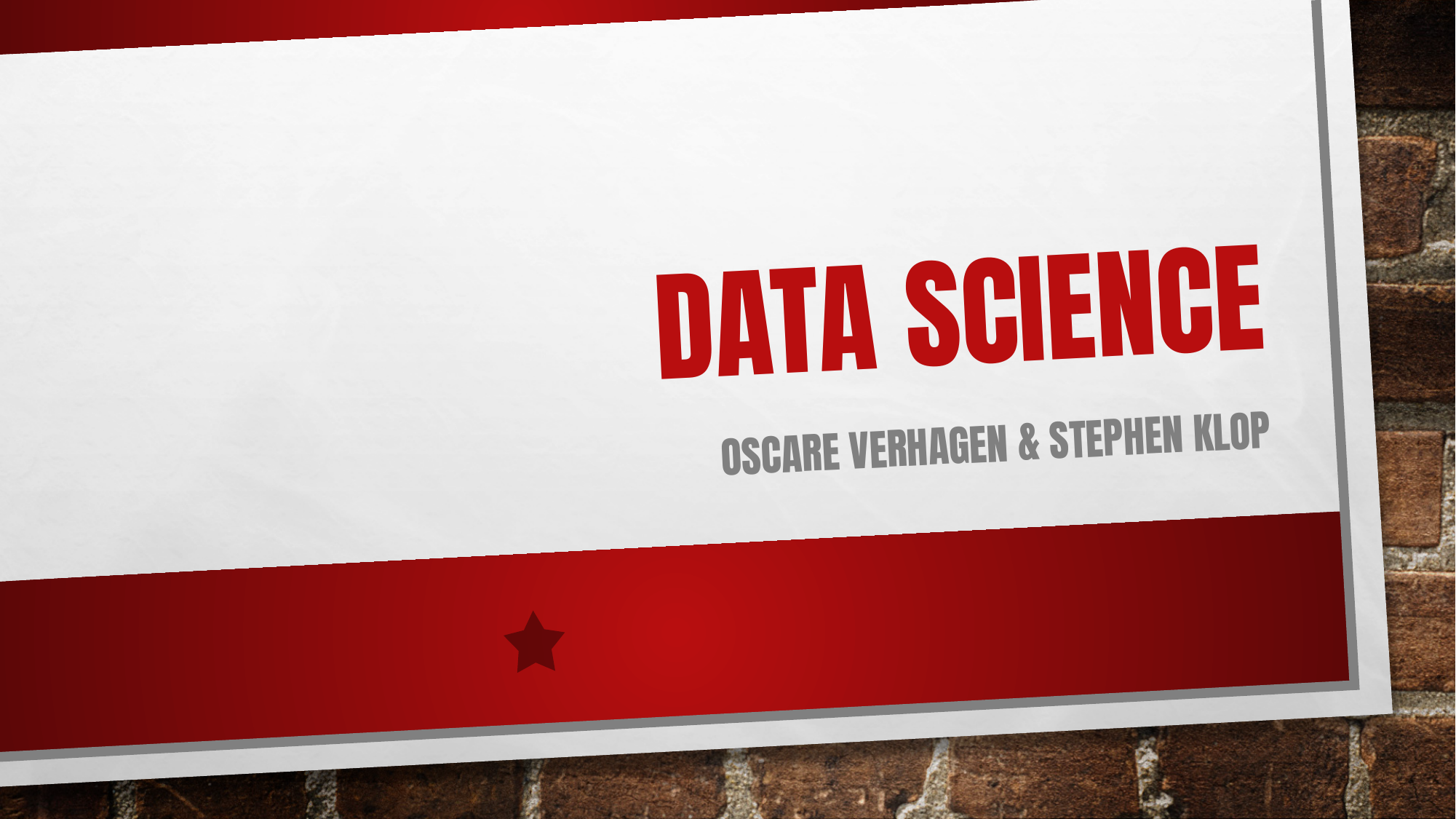

# Data Science
Oscare Verhagen & Stephen Klop